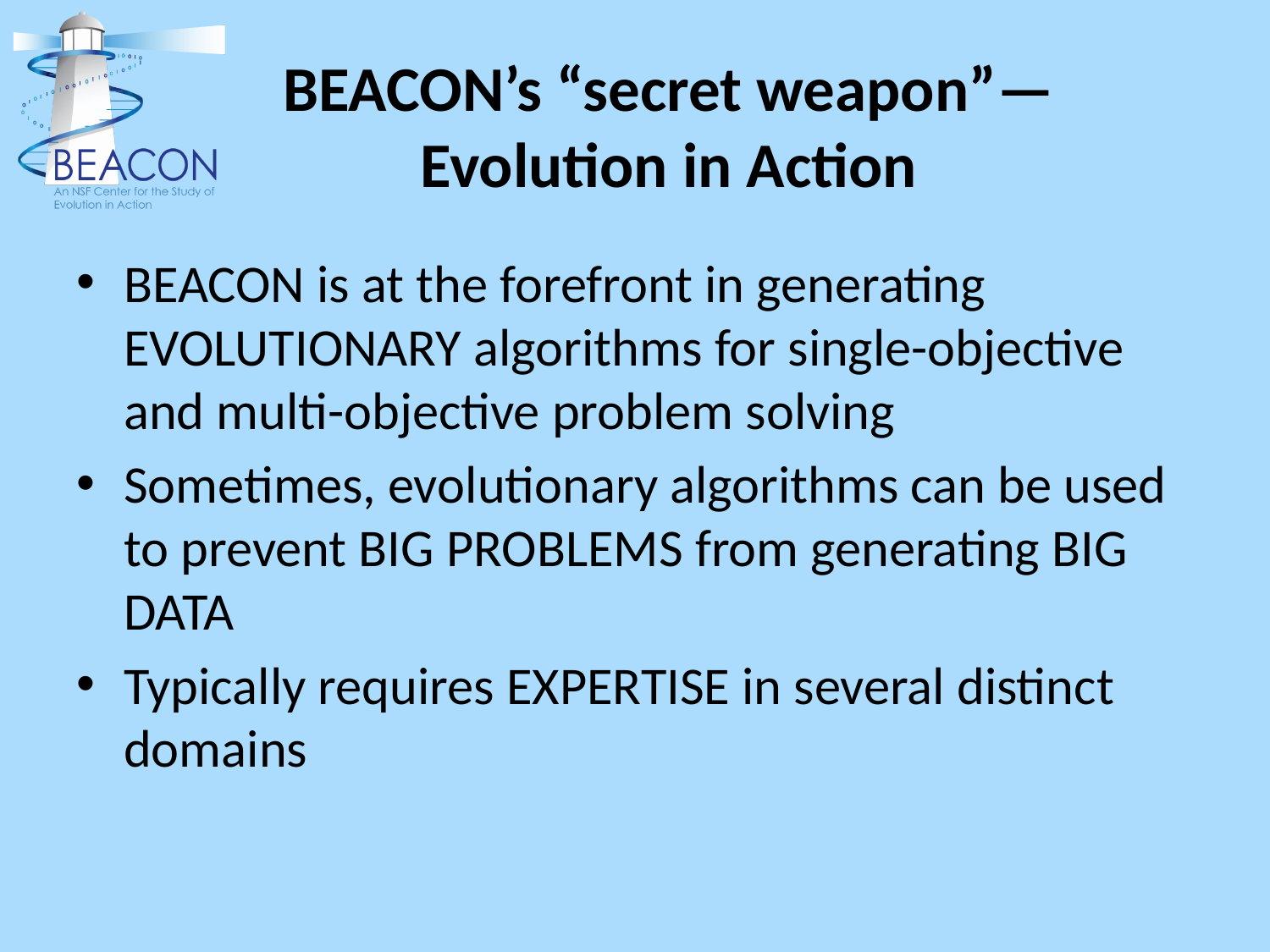

# BEACON’s “secret weapon”— Evolution in Action
BEACON is at the forefront in generating EVOLUTIONARY algorithms for single-objective and multi-objective problem solving
Sometimes, evolutionary algorithms can be used to prevent BIG PROBLEMS from generating BIG DATA
Typically requires EXPERTISE in several distinct domains